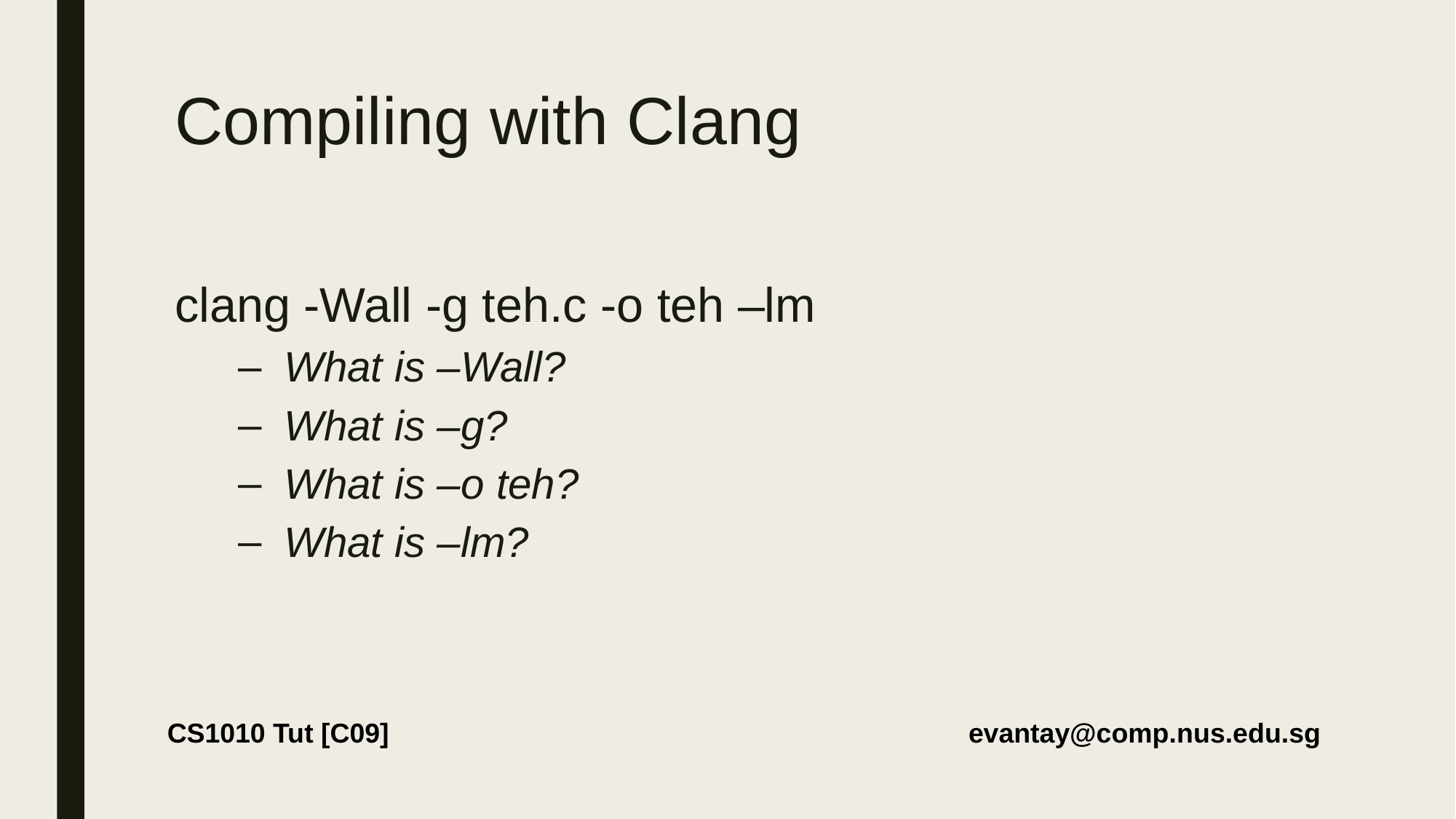

# Compiling with Clang
clang -Wall -g teh.c -o teh –lm
What is –Wall?
What is –g?
What is –o teh?
What is –lm?